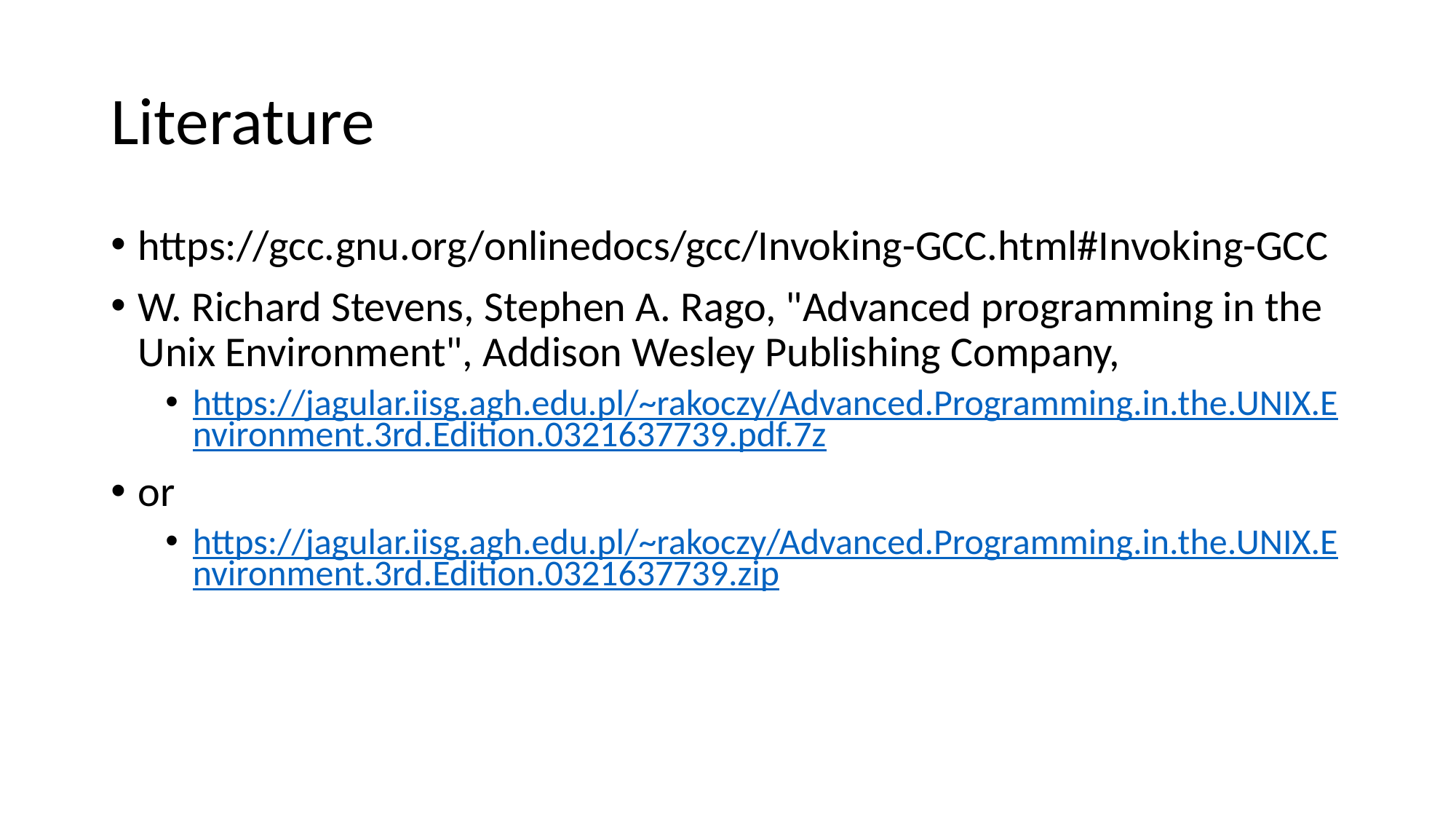

# Literature
https://gcc.gnu.org/onlinedocs/gcc/Invoking-GCC.html#Invoking-GCC
W. Richard Stevens, Stephen A. Rago, "Advanced programming in the Unix Environment", Addison Wesley Publishing Company,
https://jagular.iisg.agh.edu.pl/~rakoczy/Advanced.Programming.in.the.UNIX.Environment.3rd.Edition.0321637739.pdf.7z
or
https://jagular.iisg.agh.edu.pl/~rakoczy/Advanced.Programming.in.the.UNIX.Environment.3rd.Edition.0321637739.zip